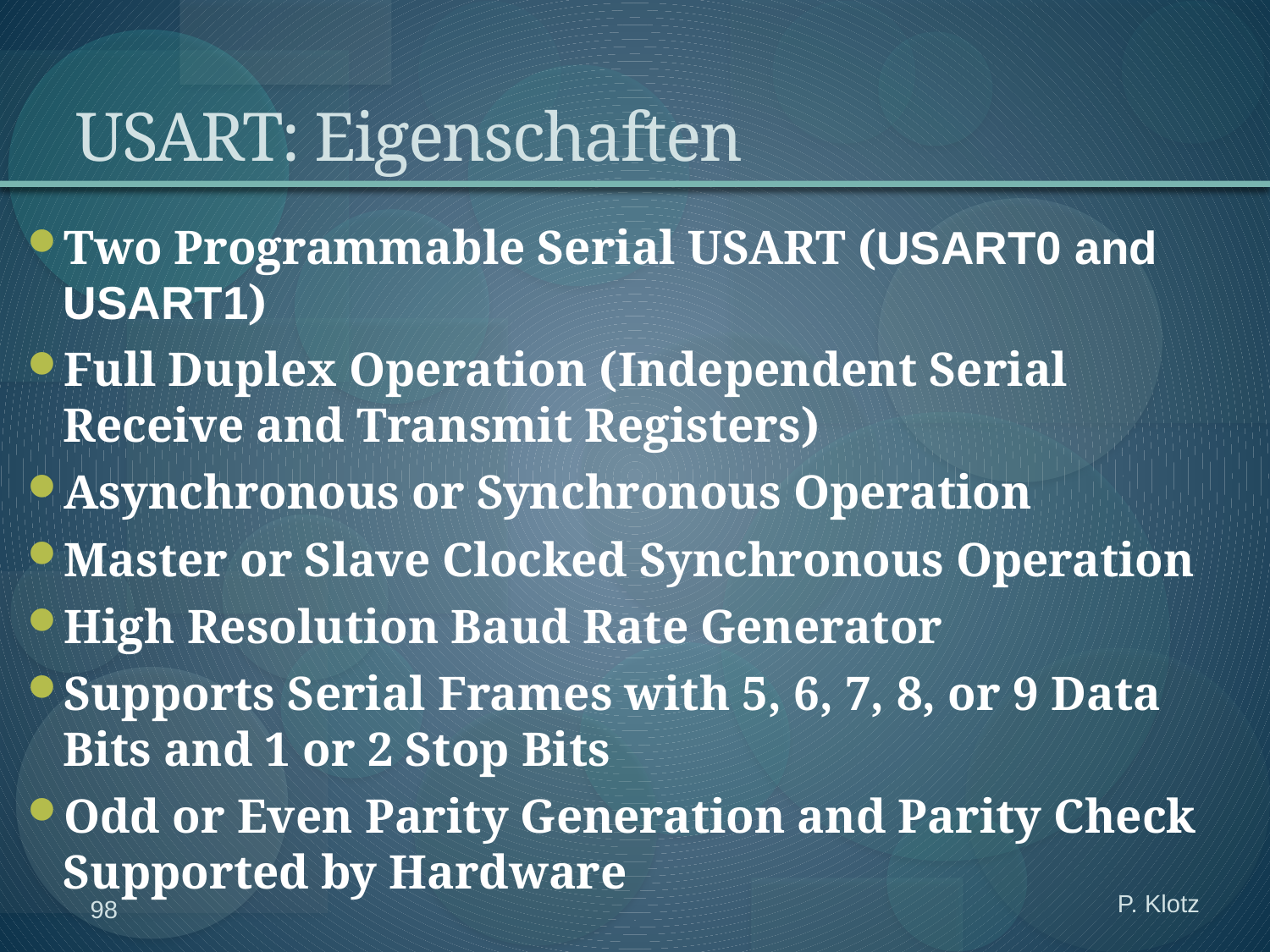

# USART: Eigenschaften
Two Programmable Serial USART (USART0 and USART1)
Full Duplex Operation (Independent Serial Receive and Transmit Registers)
Asynchronous or Synchronous Operation
Master or Slave Clocked Synchronous Operation
High Resolution Baud Rate Generator
Supports Serial Frames with 5, 6, 7, 8, or 9 Data Bits and 1 or 2 Stop Bits
Odd or Even Parity Generation and Parity Check Supported by Hardware
P. Klotz
98